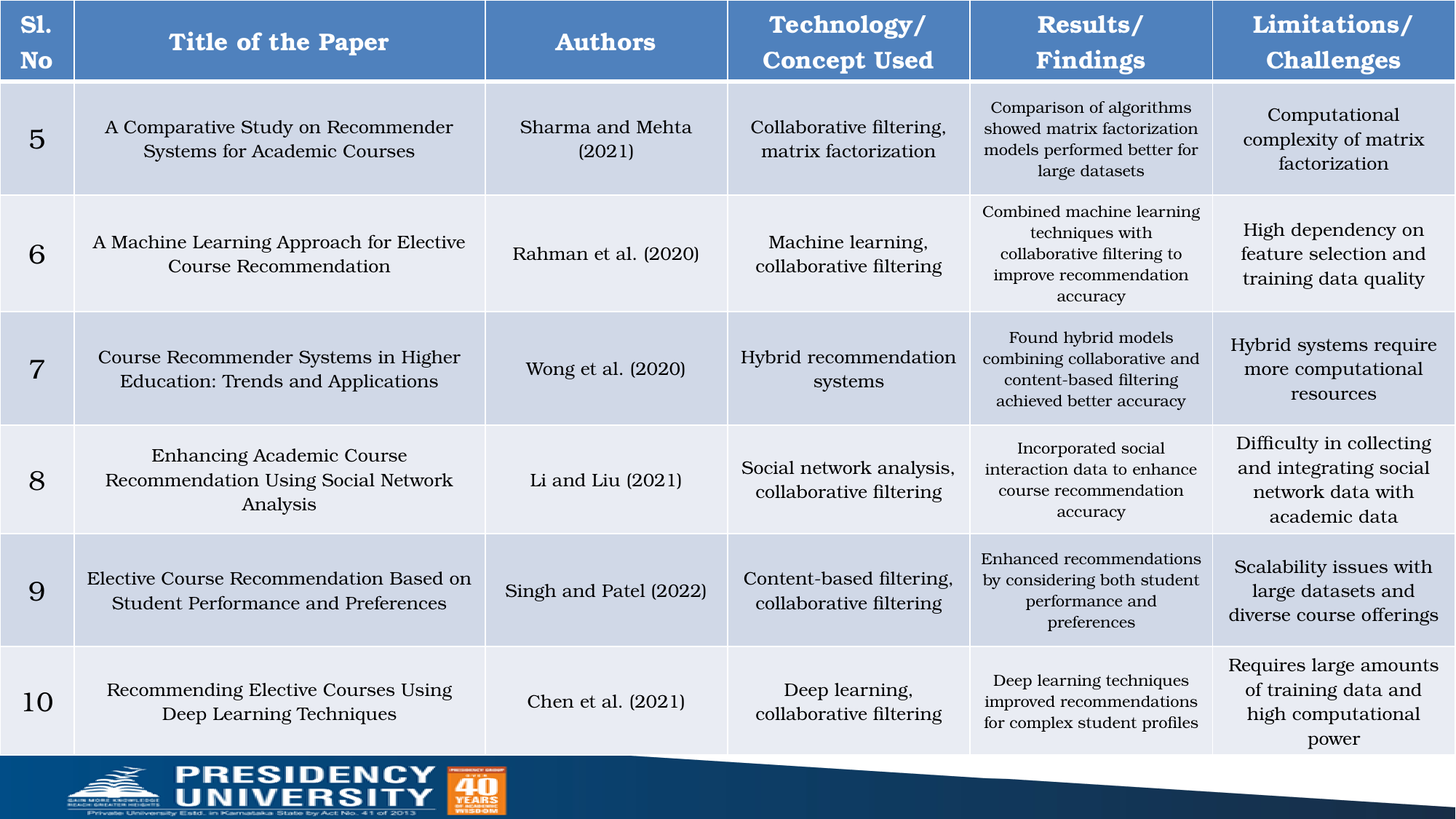

| Sl. No | Title of the Paper | Authors | Technology/ Concept Used | Results/ Findings | Limitations/ Challenges |
| --- | --- | --- | --- | --- | --- |
| 5 | A Comparative Study on Recommender Systems for Academic Courses | Sharma and Mehta (2021) | Collaborative filtering, matrix factorization | Comparison of algorithms showed matrix factorization models performed better for large datasets | Computational complexity of matrix factorization |
| 6 | A Machine Learning Approach for Elective Course Recommendation | Rahman et al. (2020) | Machine learning, collaborative filtering | Combined machine learning techniques with collaborative filtering to improve recommendation accuracy | High dependency on feature selection and training data quality |
| 7 | Course Recommender Systems in Higher Education: Trends and Applications | Wong et al. (2020) | Hybrid recommendation systems | Found hybrid models combining collaborative and content-based filtering achieved better accuracy | Hybrid systems require more computational resources |
| 8 | Enhancing Academic Course Recommendation Using Social Network Analysis | Li and Liu (2021) | Social network analysis, collaborative filtering | Incorporated social interaction data to enhance course recommendation accuracy | Difficulty in collecting and integrating social network data with academic data |
| 9 | Elective Course Recommendation Based on Student Performance and Preferences | Singh and Patel (2022) | Content-based filtering, collaborative filtering | Enhanced recommendations by considering both student performance and preferences | Scalability issues with large datasets and diverse course offerings |
| 10 | Recommending Elective Courses Using Deep Learning Techniques | Chen et al. (2021) | Deep learning, collaborative filtering | Deep learning techniques improved recommendations for complex student profiles | Requires large amounts of training data and high computational power |